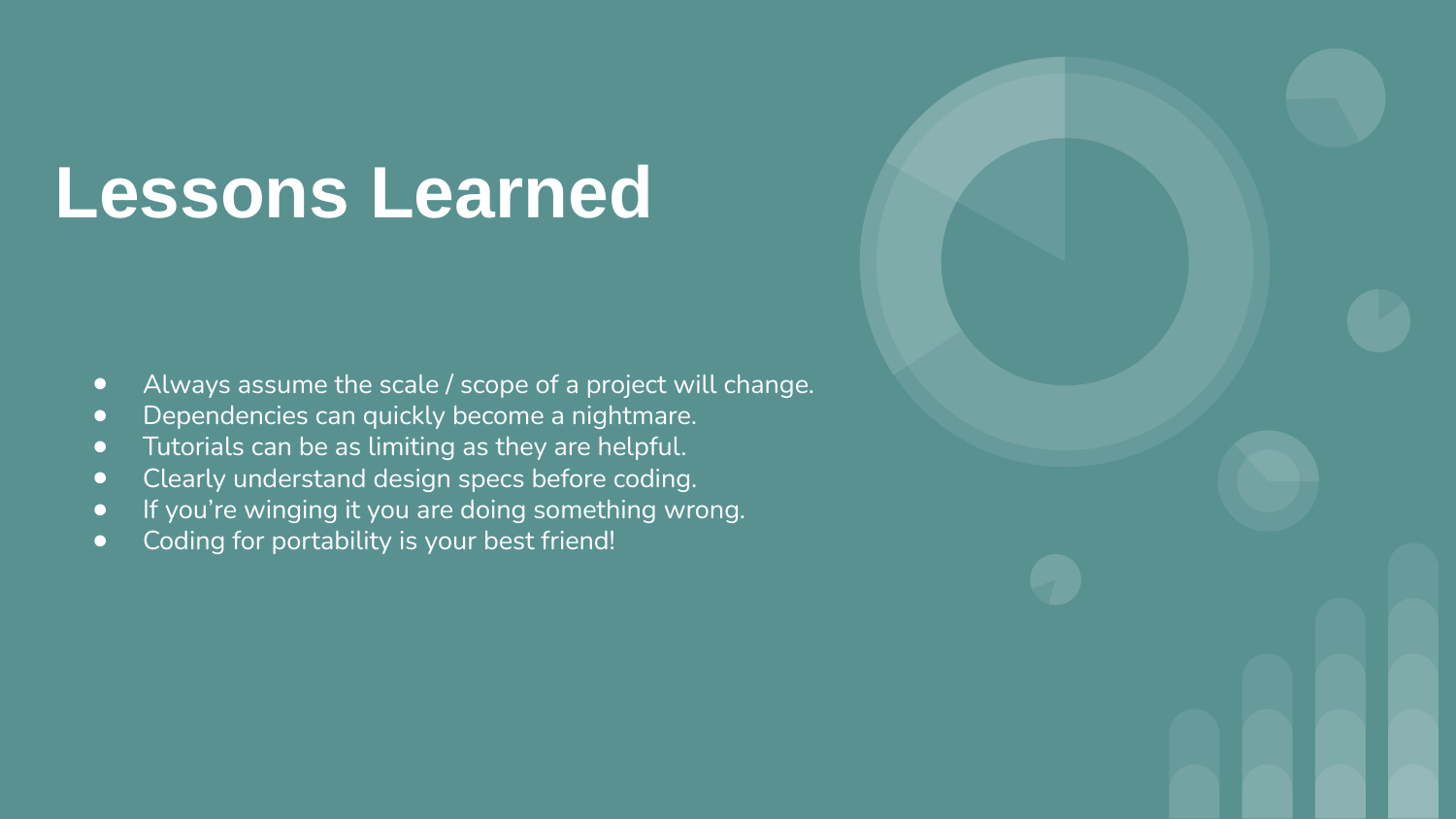

# Lessons Learned

Always assume the scale / scope of a project will change.
Dependencies can quickly become a nightmare.
Tutorials can be as limiting as they are helpful.
Clearly understand design specs before coding.
If you’re winging it you are doing something wrong.
Coding for portability is your best friend!